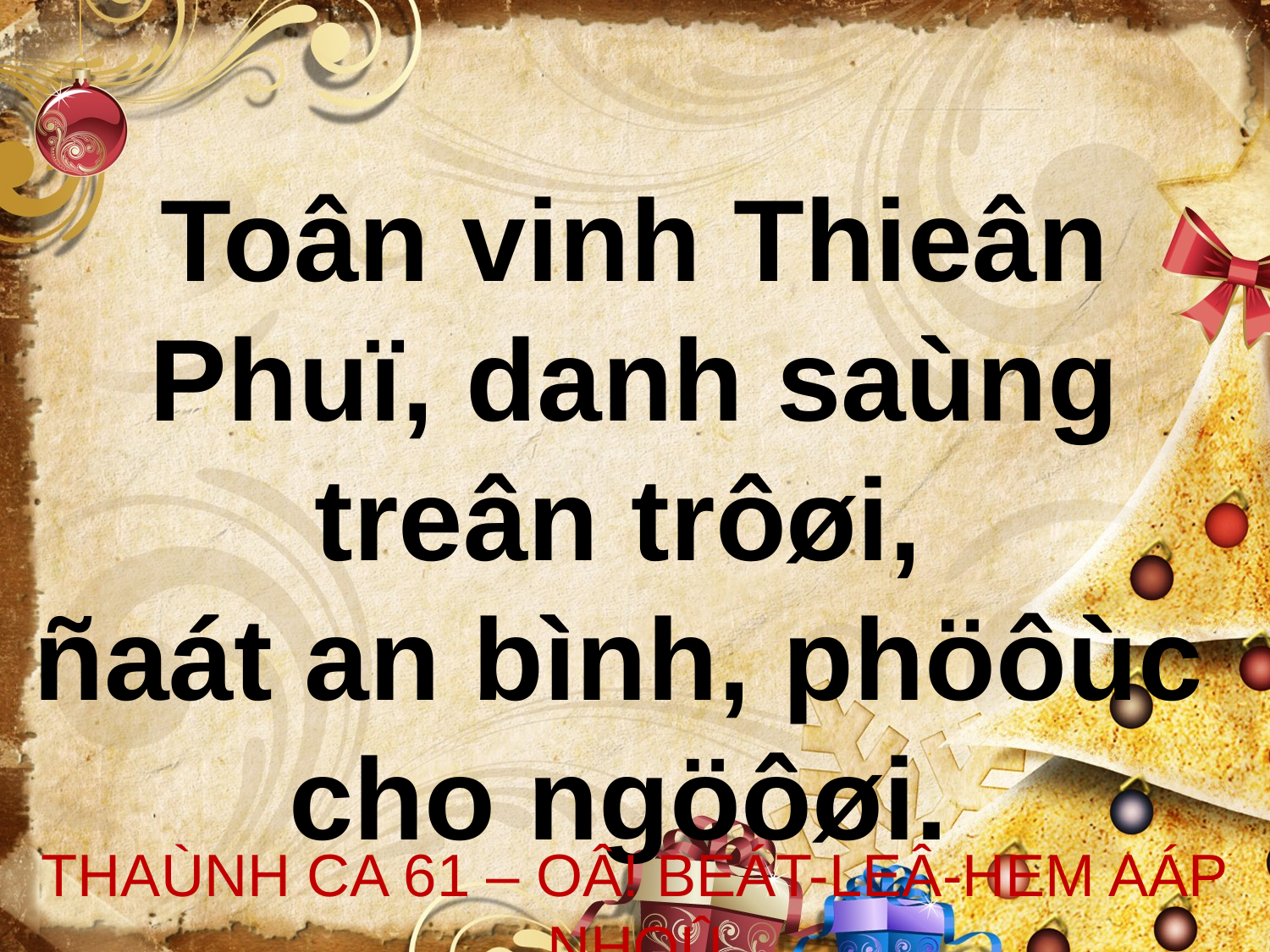

Toân vinh Thieân Phuï, danh saùng treân trôøi,
ñaát an bình, phöôùc
cho ngöôøi.
THAÙNH CA 61 – OÂ! BEÁT-LEÂ-HEM AÁP NHOÛ